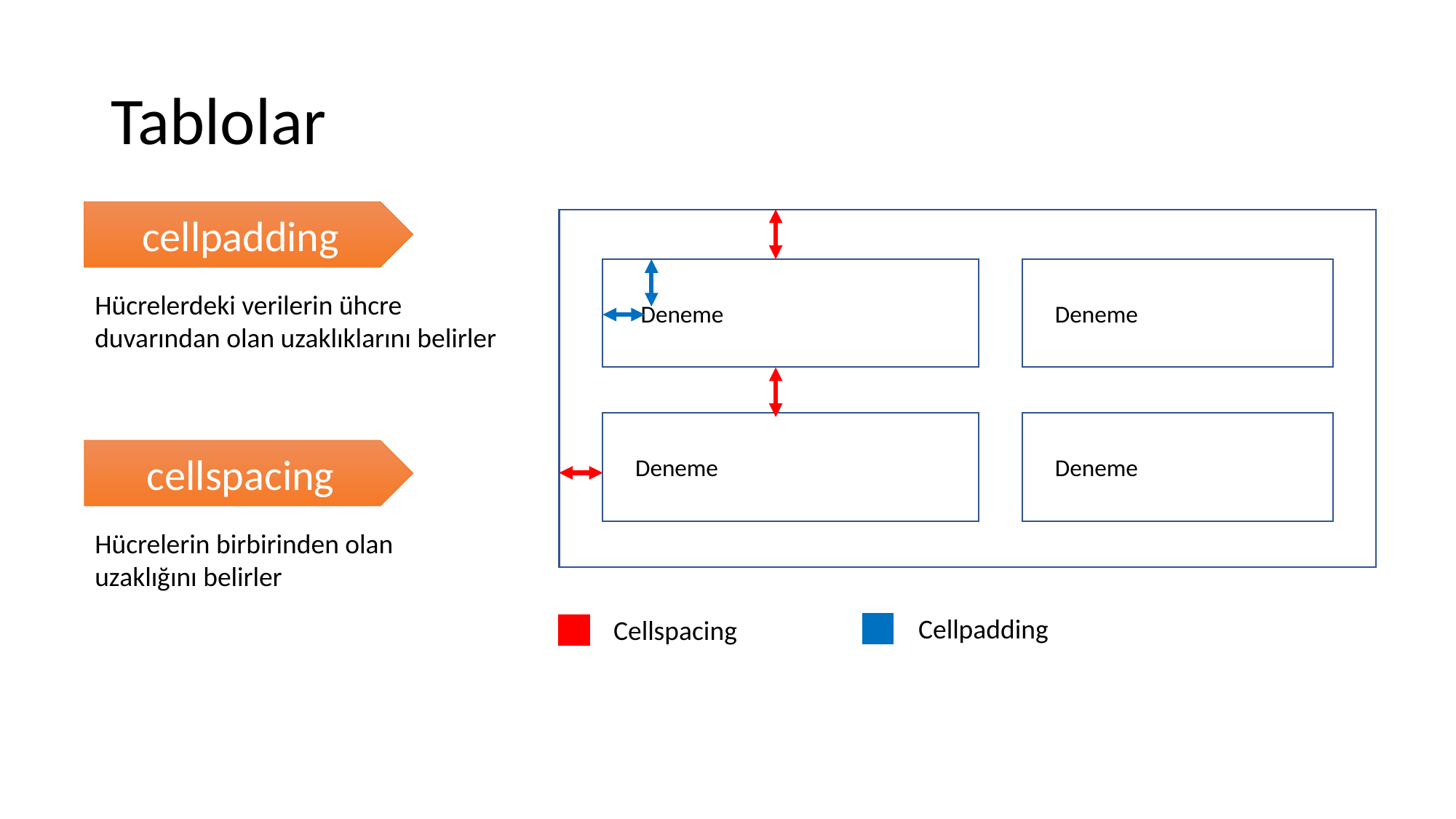

# Tablolar
cellpadding

    Deneme
     Deneme
Hücrelerdeki verilerin ühcre duvarından olan uzaklıklarını belirler
    Deneme
    Deneme
cellspacing
Hücrelerin birbirinden olan uzaklığını belirler
Cellpadding
Cellspacing